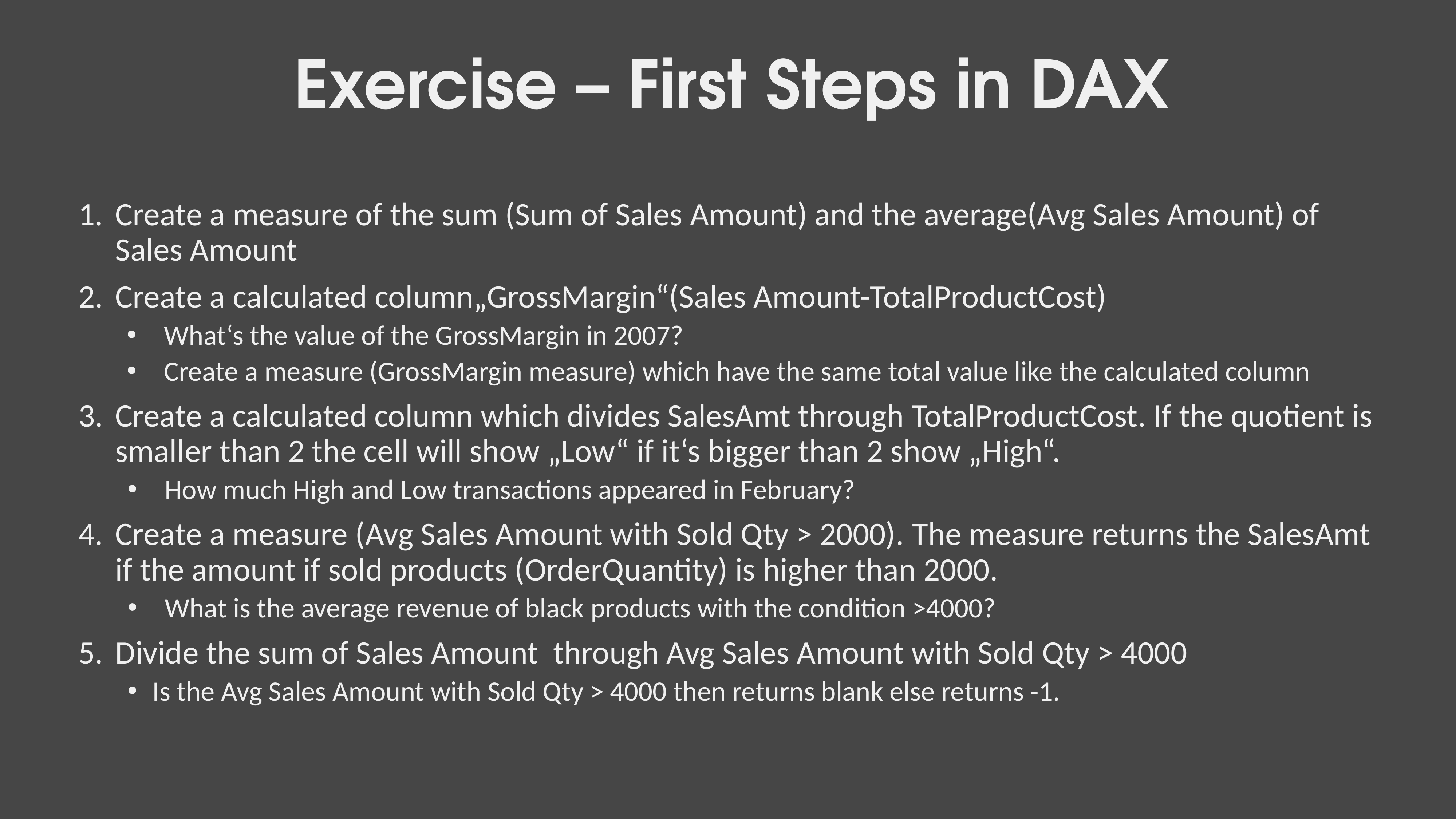

# Exercise – First Steps in DAX
Create a measure of the sum (Sum of Sales Amount) and the average(Avg Sales Amount) of Sales Amount
Create a calculated column„GrossMargin“(Sales Amount-TotalProductCost)
What‘s the value of the GrossMargin in 2007?
Create a measure (GrossMargin measure) which have the same total value like the calculated column
Create a calculated column which divides SalesAmt through TotalProductCost. If the quotient is smaller than 2 the cell will show „Low“ if it‘s bigger than 2 show „High“.
How much High and Low transactions appeared in February?
Create a measure (Avg Sales Amount with Sold Qty > 2000). The measure returns the SalesAmt if the amount if sold products (OrderQuantity) is higher than 2000.
What is the average revenue of black products with the condition >4000?
Divide the sum of Sales Amount  through Avg Sales Amount with Sold Qty > 4000
Is the Avg Sales Amount with Sold Qty > 4000 then returns blank else returns -1.